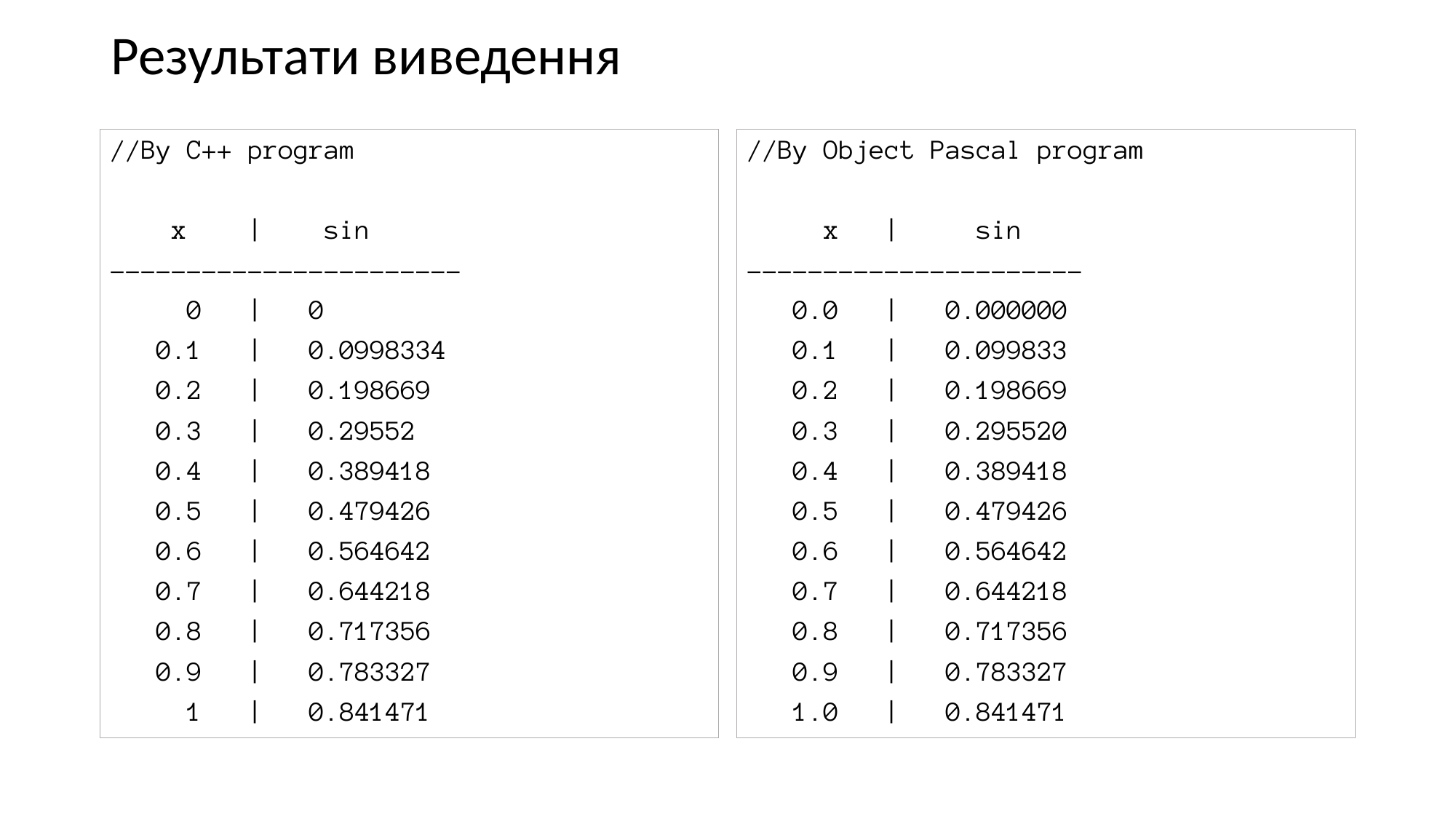

# Результати виведення
//By C++ program

    x    |    sin
-----------------------
     0   |   0
   0.1   |   0.0998334
   0.2   |   0.198669
   0.3   |   0.29552
   0.4   |   0.389418
   0.5   |   0.479426
   0.6   |   0.564642
   0.7   |   0.644218
   0.8   |   0.717356
   0.9   |   0.783327
     1   |   0.841471
//By Object Pascal program

     x   |     sin
----------------------
   0.0   |   0.000000
   0.1   |   0.099833
   0.2   |   0.198669
   0.3   |   0.295520
   0.4   |   0.389418
   0.5   |   0.479426
   0.6   |   0.564642
   0.7   |   0.644218
   0.8   |   0.717356
   0.9   |   0.783327
   1.0   |   0.841471